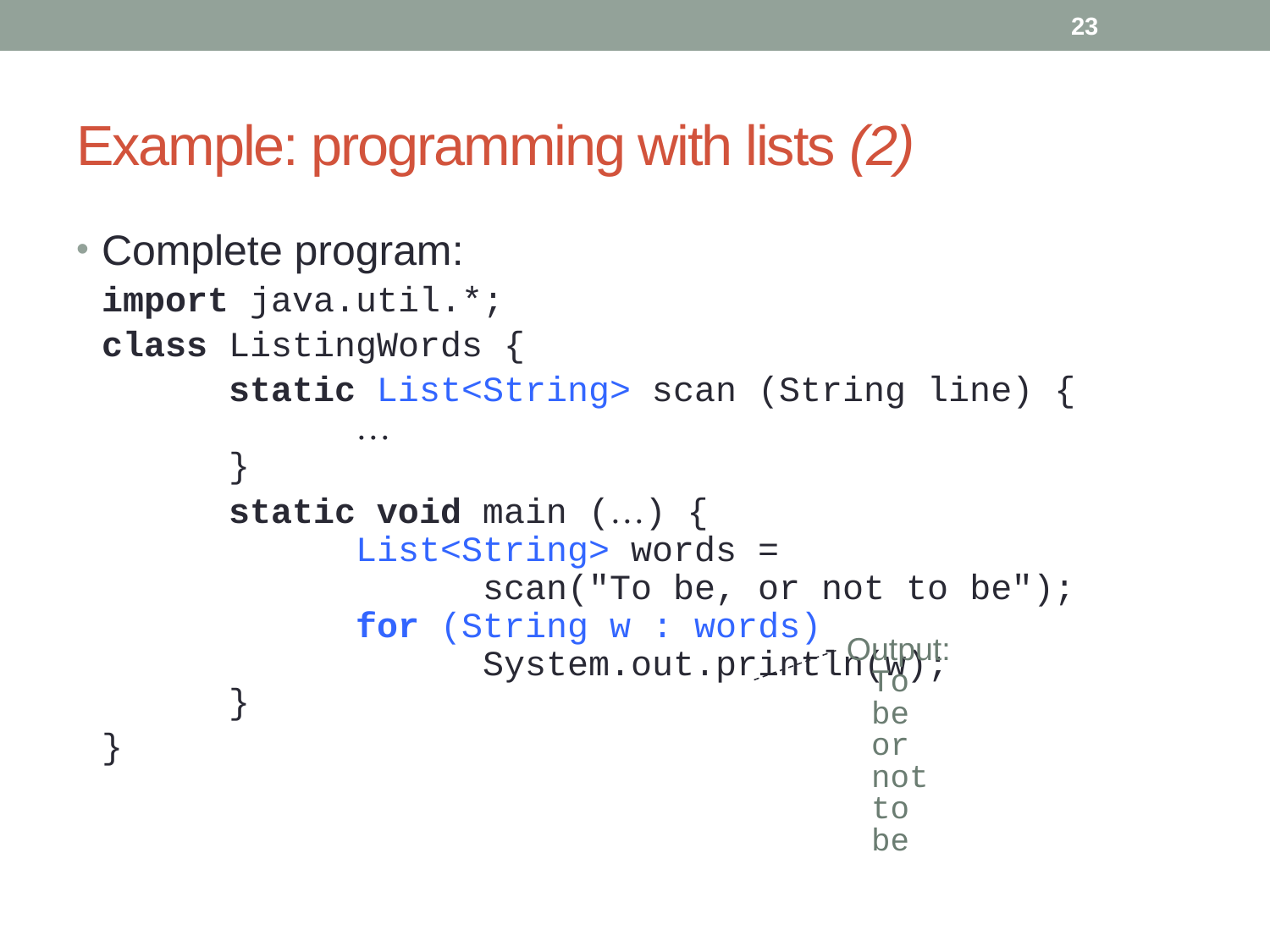

23
# Example: programming with lists (2)
Complete program:
	import java.util.*;
	class ListingWords {
		static List<String> scan (String line) {
		…
	}
		static void main (…) {
		List<String> words =
			scan("To be, or not to be");
		for (String w : words)
			System.out.println(w);
	}
	}
Output:
	To
	be
	or
	not
	to
	be